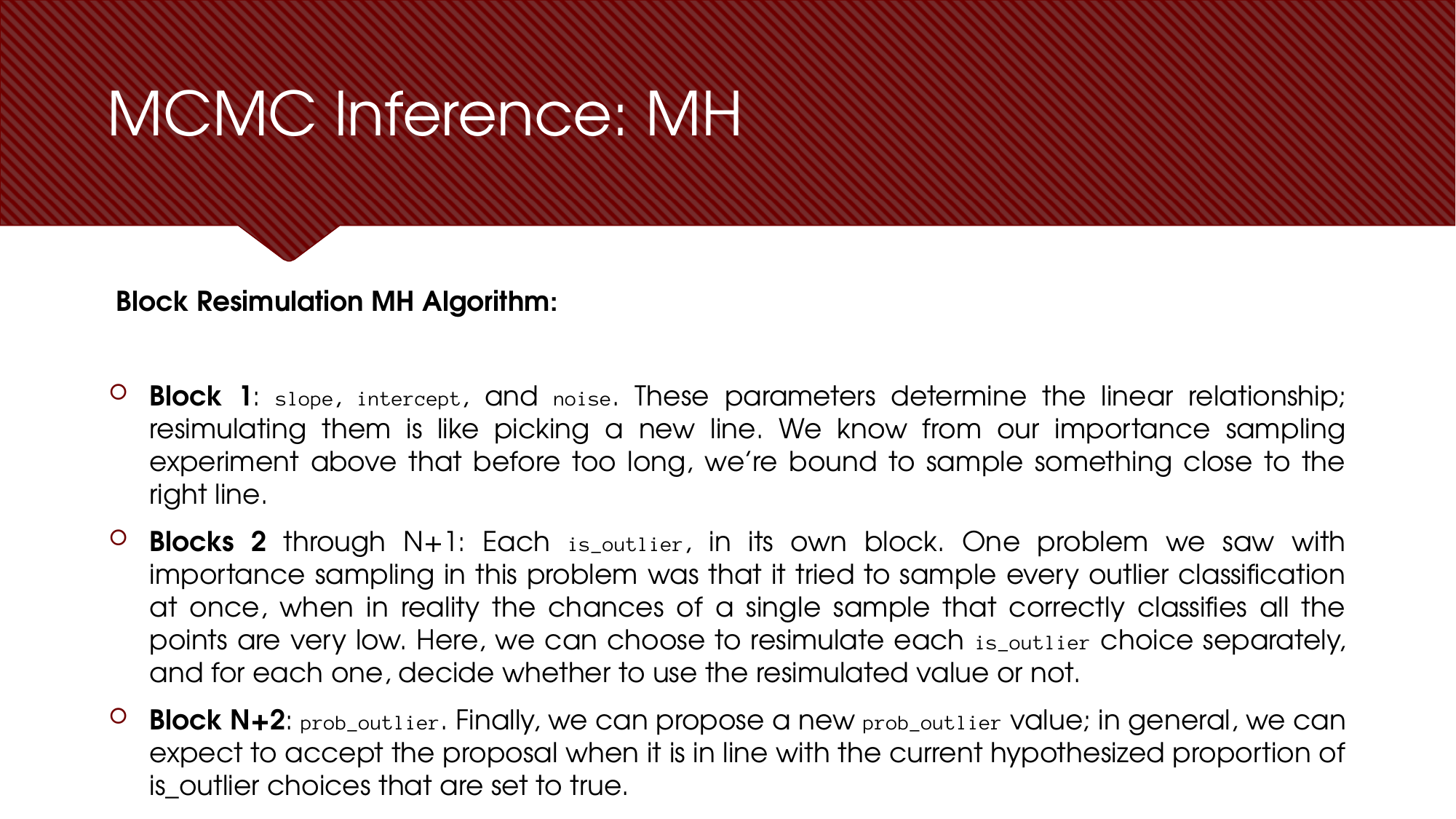

# MCMC Inference: MH
 Block Resimulation MH Algorithm:

Block 1: slope, intercept, and noise. These parameters determine the linear relationship; resimulating them is like picking a new line. We know from our importance sampling experiment above that before too long, we’re bound to sample something close to the right line.
Blocks 2 through N+1: Each is_outlier, in its own block. One problem we saw with importance sampling in this problem was that it tried to sample every outlier classification at once, when in reality the chances of a single sample that correctly classifies all the points are very low. Here, we can choose to resimulate each is_outlier choice separately, and for each one, decide whether to use the resimulated value or not.
Block N+2: prob_outlier. Finally, we can propose a new prob_outlier value; in general, we can expect to accept the proposal when it is in line with the current hypothesized proportion of is_outlier choices that are set to true.